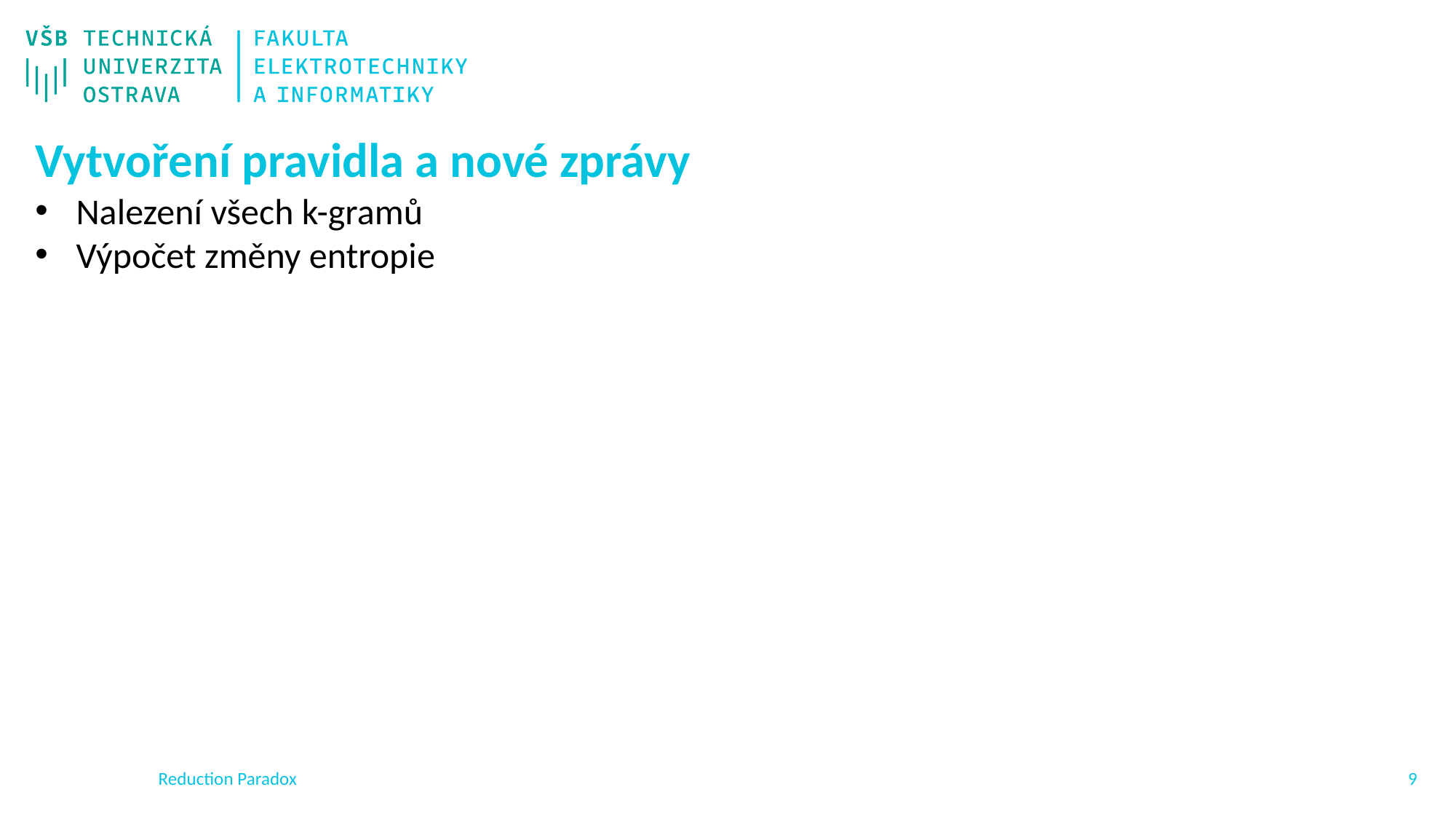

Vytvoření pravidla a nové zprávy
Nalezení všech k-gramů
Výpočet změny entropie
Reduction Paradox
9